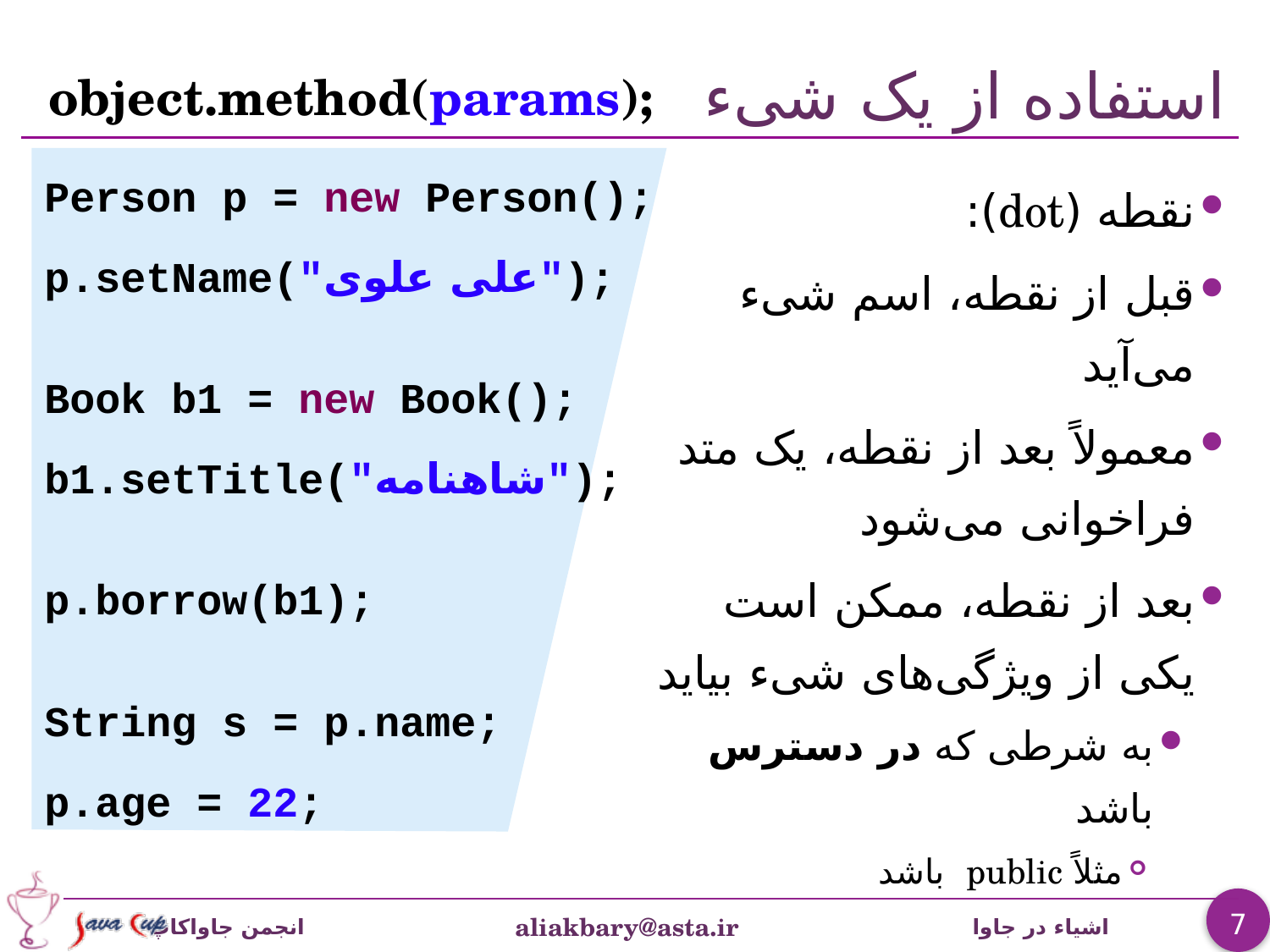

# استفاده از یک شیء
object.method(params);
Person p = new Person();
p.setName("علی علوی");

Book b1 = new Book();
b1.setTitle("شاهنامه");

p.borrow(b1);

String s = p.name;
p.age = 22;
نقطه (dot):
قبل از نقطه، اسم شیء می‌آید
معمولاً بعد از نقطه، یک متد فراخوانی می‌شود
بعد از نقطه، ممکن است
یکی از ویژگی‌های شیء بیاید
به شرطی که در دسترس باشد
مثلاً public  باشد